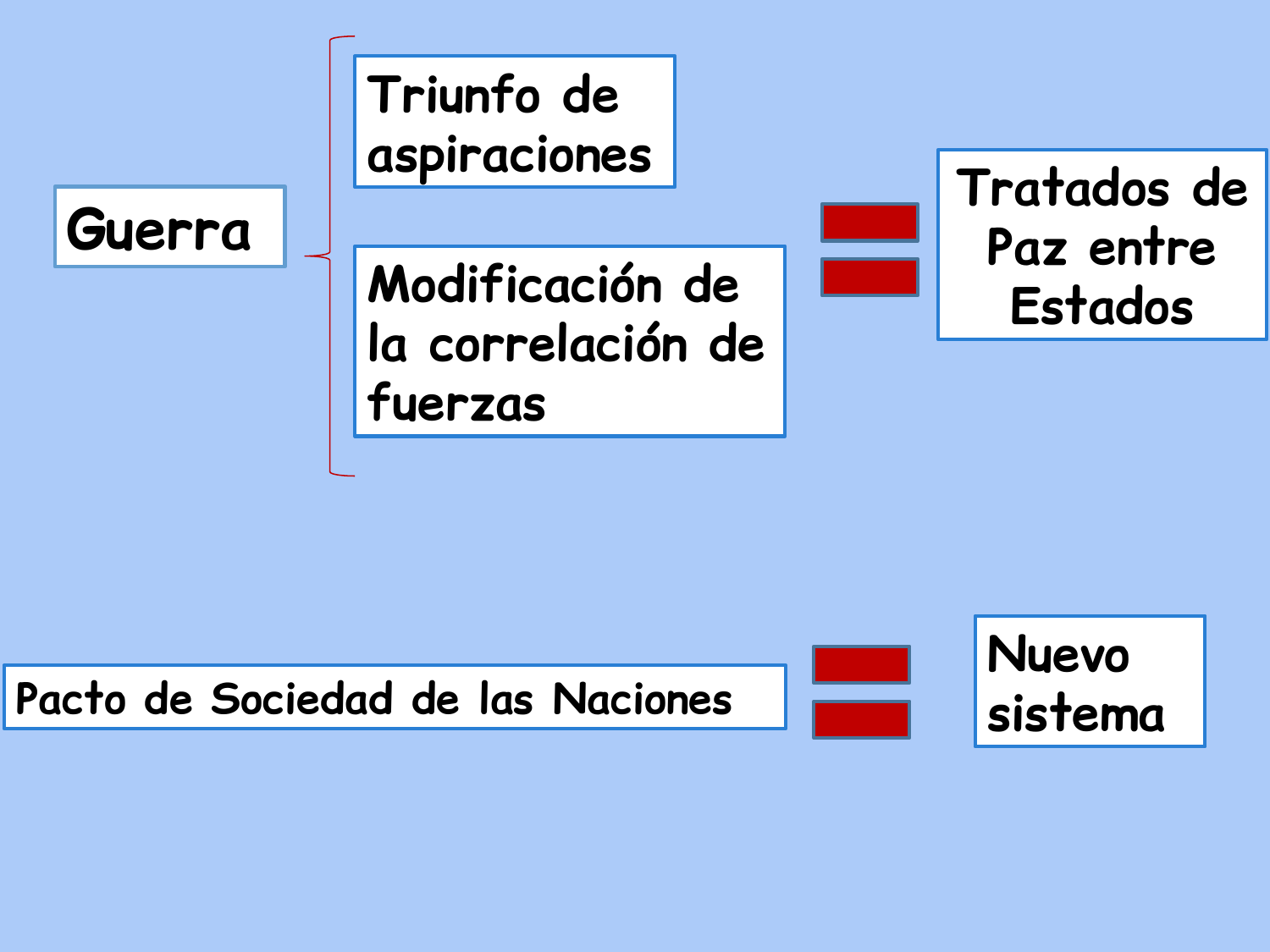

Triunfo de aspiraciones
Tratados de Paz entre Estados

Guerra
Modificación de la correlación de fuerzas

Nuevo sistema
Pacto de Sociedad de las Naciones